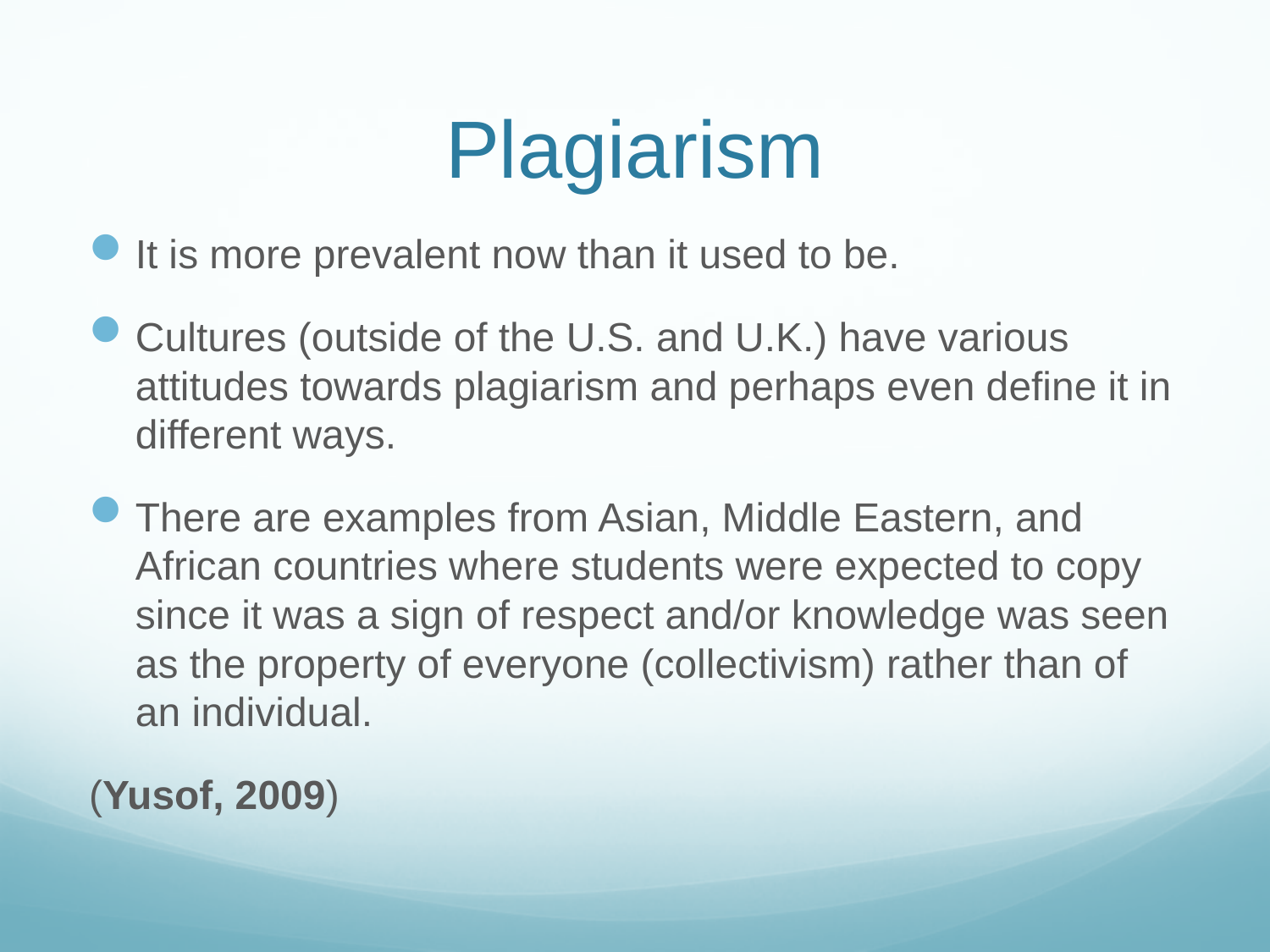

# Plagiarism
It is more prevalent now than it used to be.
Cultures (outside of the U.S. and U.K.) have various attitudes towards plagiarism and perhaps even define it in different ways.
There are examples from Asian, Middle Eastern, and African countries where students were expected to copy since it was a sign of respect and/or knowledge was seen as the property of everyone (collectivism) rather than of an individual.
(Yusof, 2009)